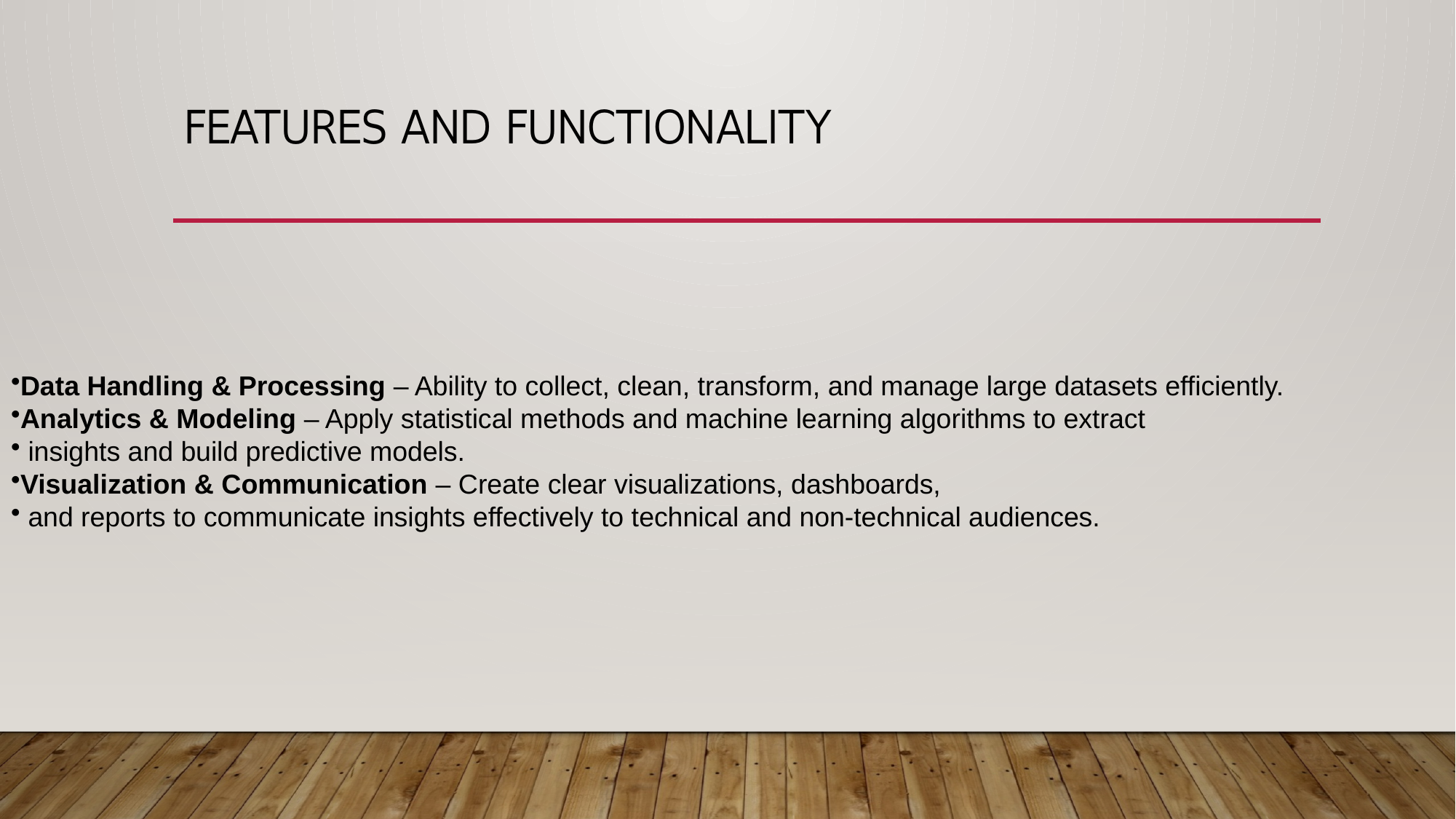

# FEATURES AND FUNCTIONALITY
Data Handling & Processing – Ability to collect, clean, transform, and manage large datasets efficiently.
Analytics & Modeling – Apply statistical methods and machine learning algorithms to extract
 insights and build predictive models.
Visualization & Communication – Create clear visualizations, dashboards,
 and reports to communicate insights effectively to technical and non-technical audiences.